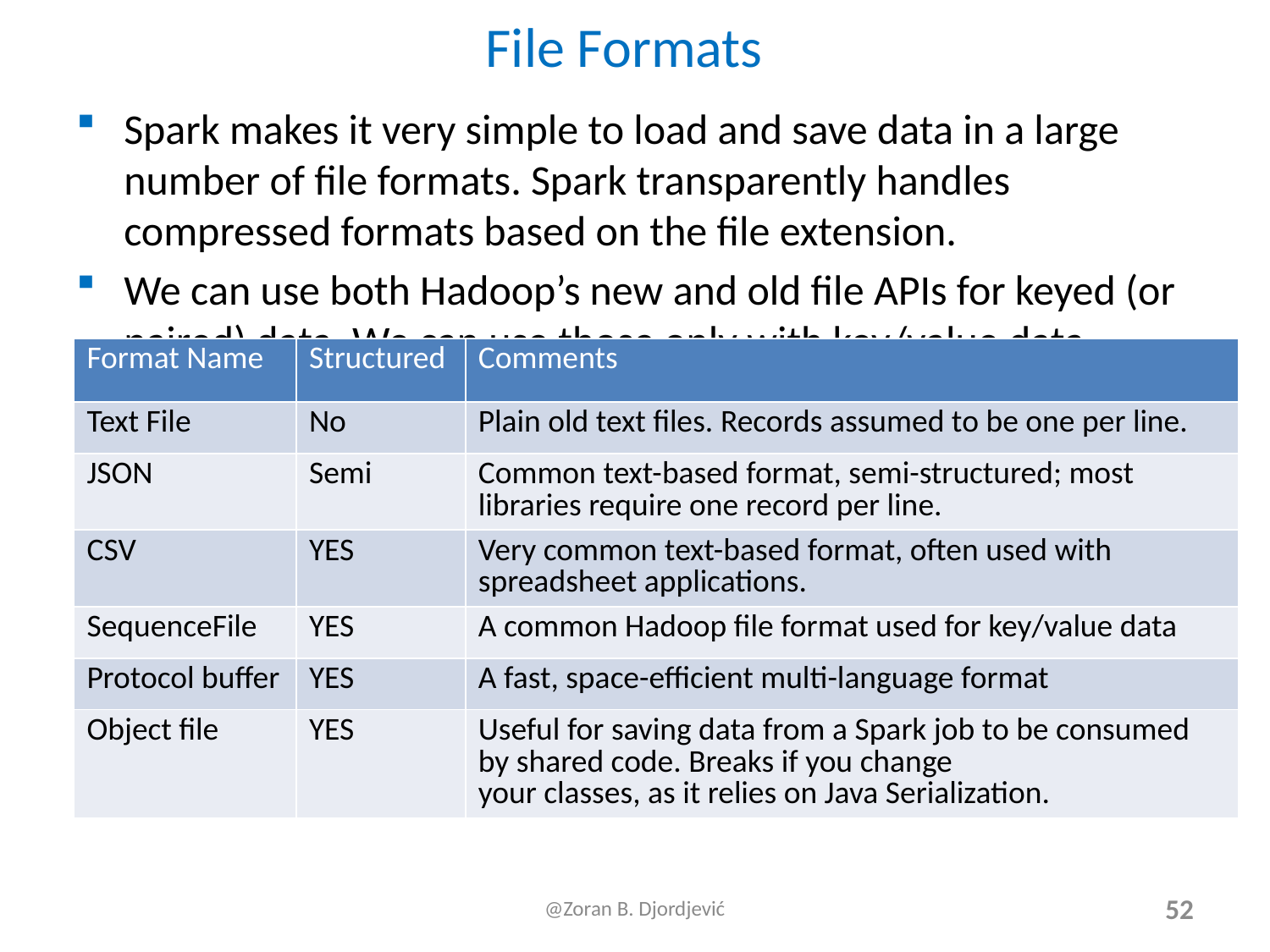

# File Formats
Spark makes it very simple to load and save data in a large number of file formats. Spark transparently handles compressed formats based on the file extension.
We can use both Hadoop’s new and old file APIs for keyed (or paired) data. We can use those only with key/value data.
| Format Name | Structured | Comments |
| --- | --- | --- |
| Text File | No | Plain old text files. Records assumed to be one per line. |
| JSON | Semi | Common text-based format, semi-structured; most libraries require one record per line. |
| CSV | YES | Very common text-based format, often used with spreadsheet applications. |
| SequenceFile | YES | A common Hadoop file format used for key/value data |
| Protocol buffer | YES | A fast, space-efficient multi-language format |
| Object file | YES | Useful for saving data from a Spark job to be consumed by shared code. Breaks if you change your classes, as it relies on Java Serialization. |
@Zoran B. Djordjević
52